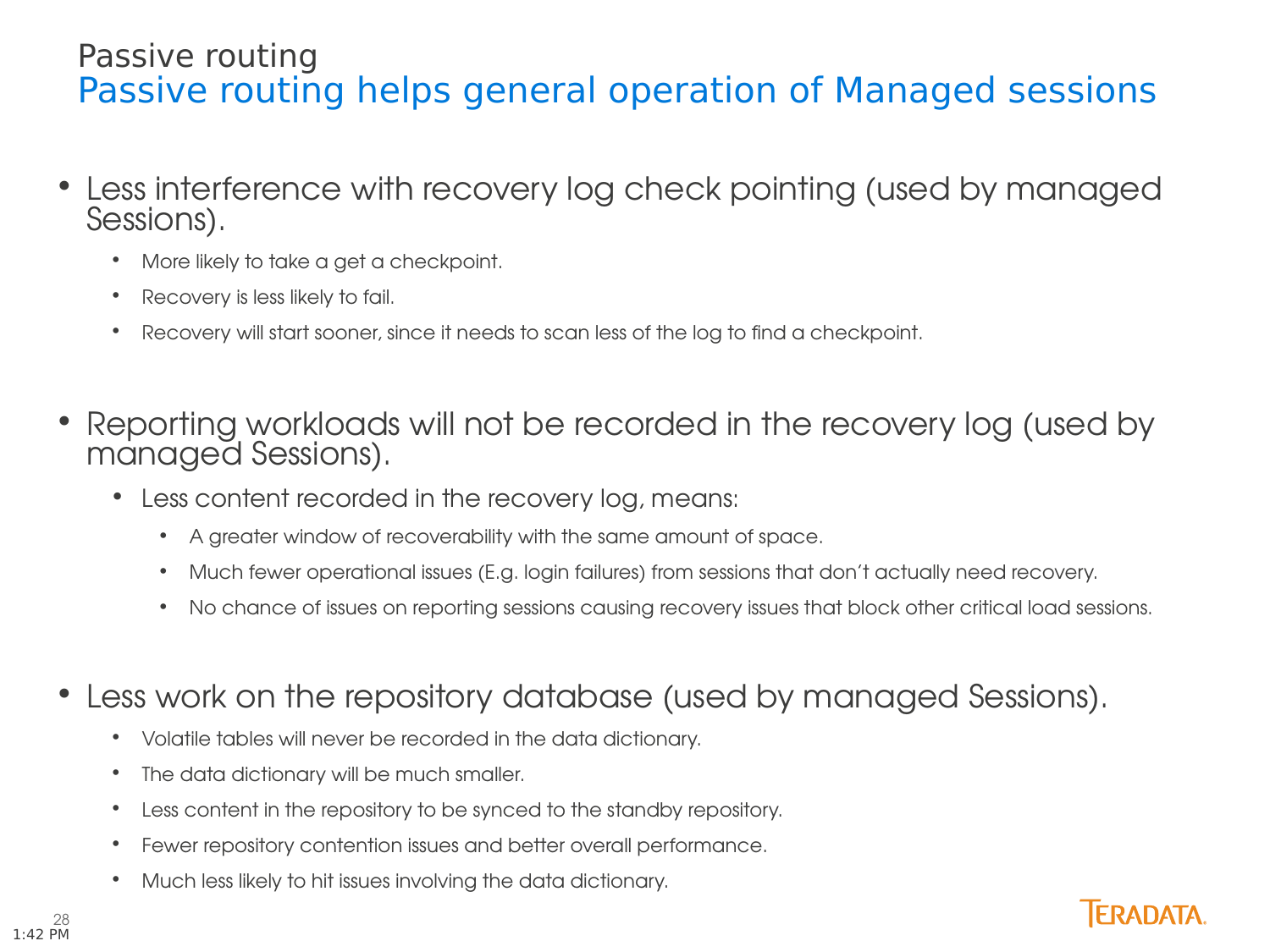

Passive routing
Passive routing helps general operation of Managed sessions
Less interference with recovery log check pointing (used by managed Sessions).
More likely to take a get a checkpoint.
Recovery is less likely to fail.
Recovery will start sooner, since it needs to scan less of the log to find a checkpoint.

Reporting workloads will not be recorded in the recovery log (used by managed Sessions).
Less content recorded in the recovery log, means:
A greater window of recoverability with the same amount of space.
Much fewer operational issues (E.g. login failures) from sessions that don’t actually need recovery.
No chance of issues on reporting sessions causing recovery issues that block other critical load sessions.

Less work on the repository database (used by managed Sessions).
Volatile tables will never be recorded in the data dictionary.
The data dictionary will be much smaller.
Less content in the repository to be synced to the standby repository.
Fewer repository contention issues and better overall performance.
Much less likely to hit issues involving the data dictionary.

1:42 PM